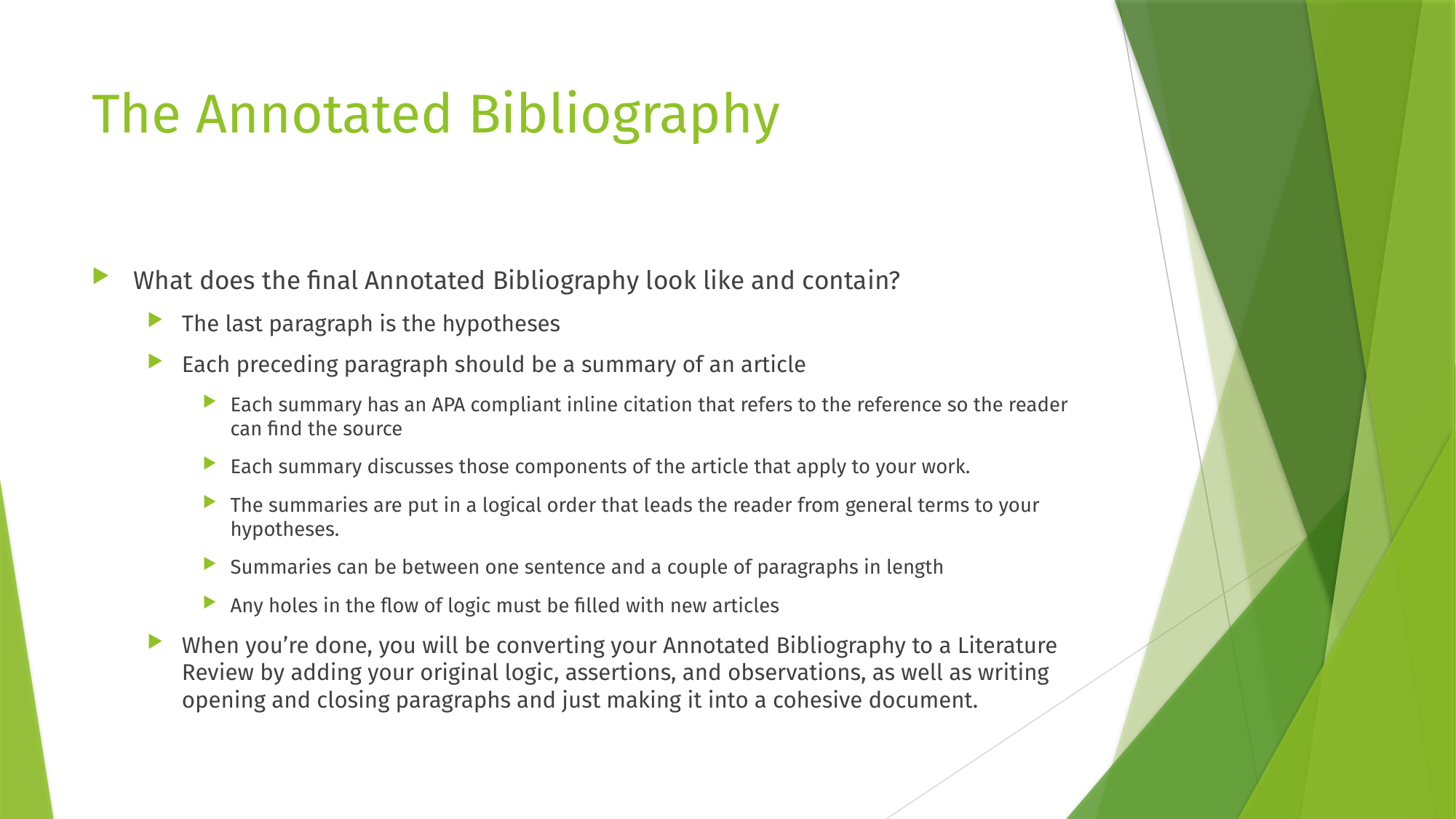

# The Annotated Bibliography
What does the final Annotated Bibliography look like and contain?
The last paragraph is the hypotheses
Each preceding paragraph should be a summary of an article
Each summary has an APA compliant inline citation that refers to the reference so the reader can find the source
Each summary discusses those components of the article that apply to your work.
The summaries are put in a logical order that leads the reader from general terms to your hypotheses.
Summaries can be between one sentence and a couple of paragraphs in length
Any holes in the flow of logic must be filled with new articles
When you’re done, you will be converting your Annotated Bibliography to a Literature Review by adding your original logic, assertions, and observations, as well as writing opening and closing paragraphs and just making it into a cohesive document.